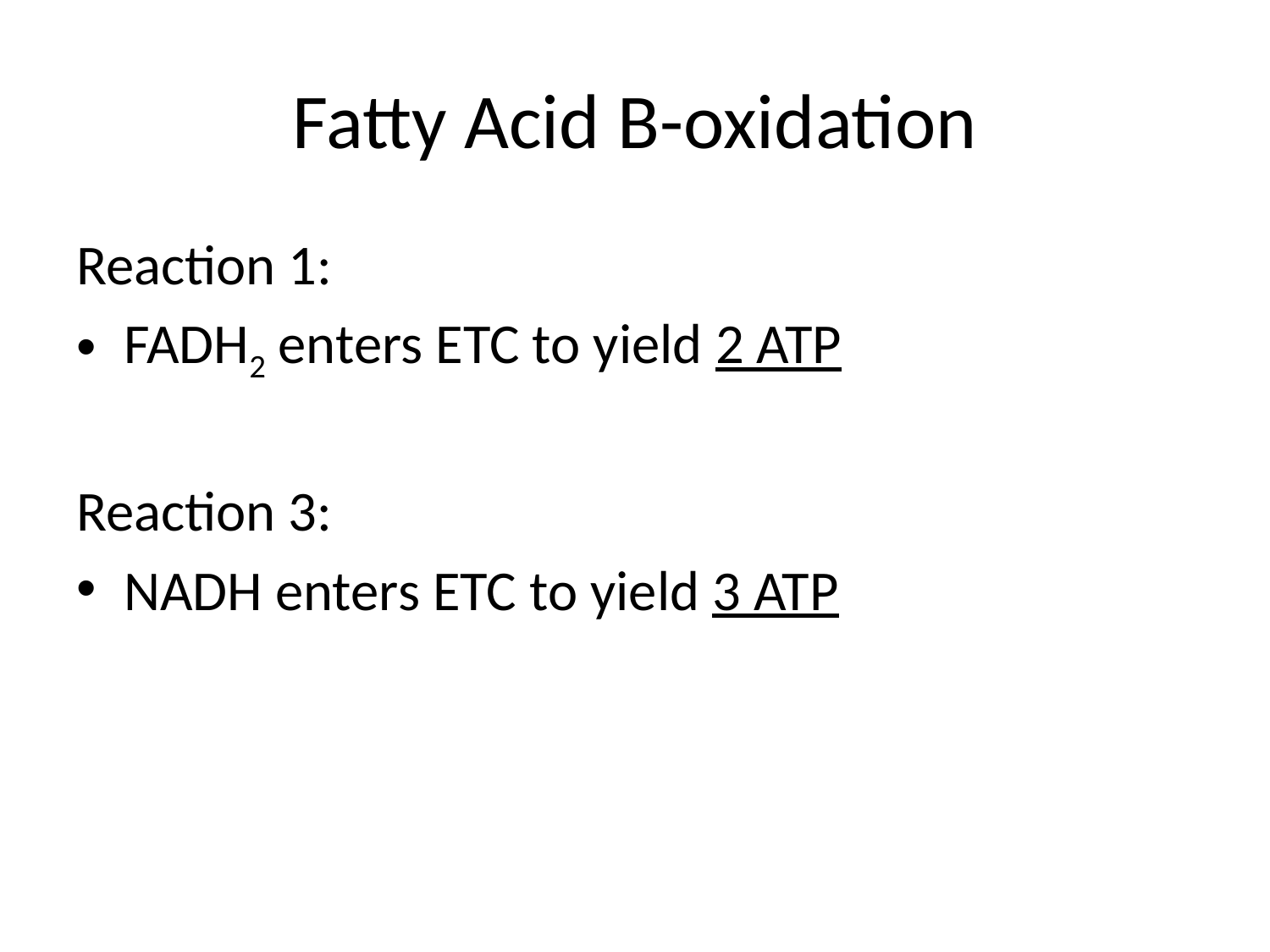

# Fatty Acid B-oxidation
Reaction 1:
FADH2 enters ETC to yield 2 ATP

Reaction 3:
NADH enters ETC to yield 3 ATP